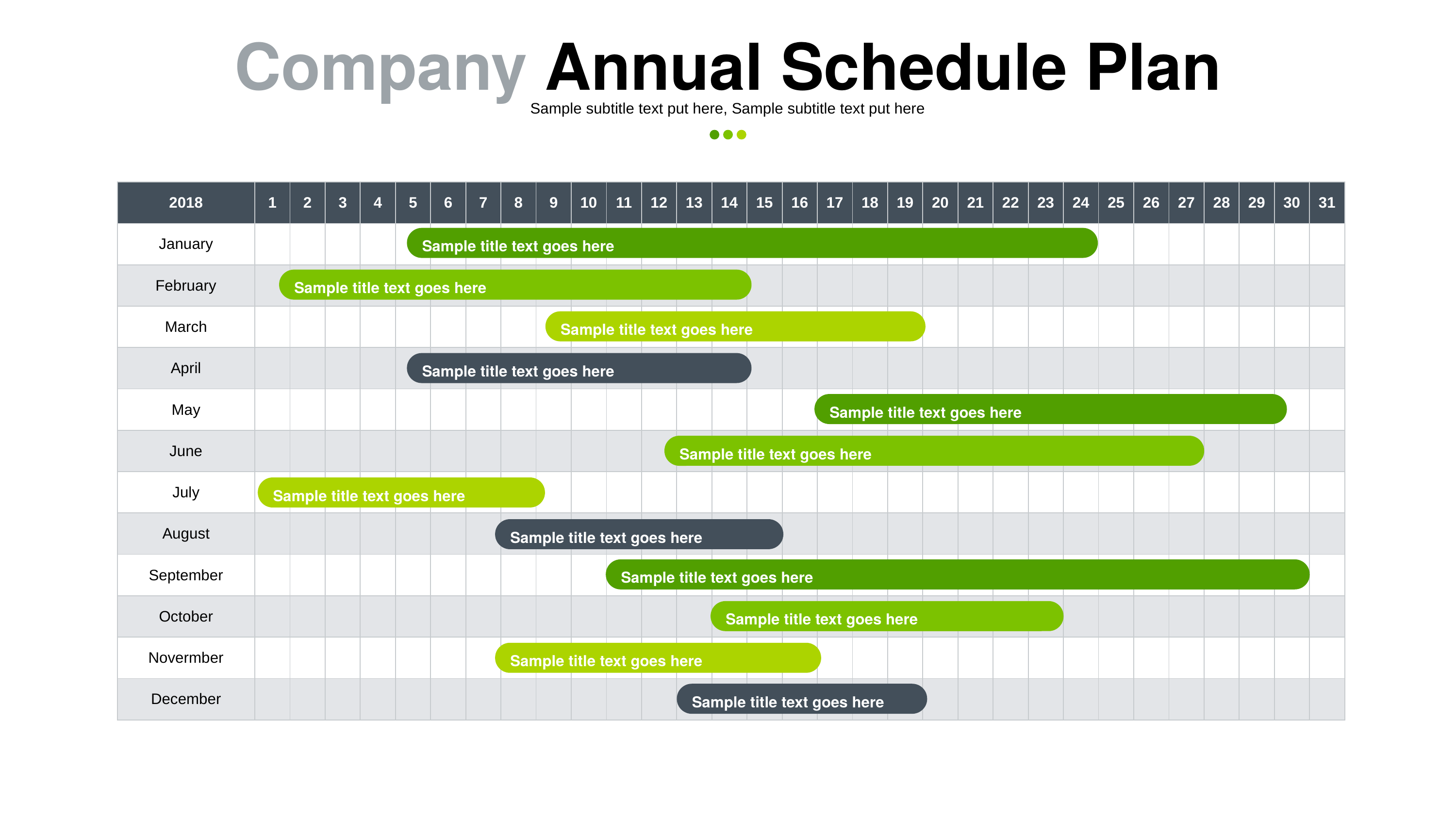

# Company Annual Schedule Plan
Sample subtitle text put here, Sample subtitle text put here
| 2018 | 1 | 2 | 3 | 4 | 5 | 6 | 7 | 8 | 9 | 10 | 11 | 12 | 13 | 14 | 15 | 16 | 17 | 18 | 19 | 20 | 21 | 22 | 23 | 24 | 25 | 26 | 27 | 28 | 29 | 30 | 31 |
| --- | --- | --- | --- | --- | --- | --- | --- | --- | --- | --- | --- | --- | --- | --- | --- | --- | --- | --- | --- | --- | --- | --- | --- | --- | --- | --- | --- | --- | --- | --- | --- |
| January |  |  |  |  |  |  |  |  |  |  |  |  |  |  |  |  |  |  |  |  |  |  |  |  |  |  |  |  |  |  |  |
| February |  |  |  |  |  |  |  |  |  |  |  |  |  |  |  |  |  |  |  |  |  |  |  |  |  |  |  |  |  |  |  |
| March |  |  |  |  |  |  |  |  |  |  |  |  |  |  |  |  |  |  |  |  |  |  |  |  |  |  |  |  |  |  |  |
| April |  |  |  |  |  |  |  |  |  |  |  |  |  |  |  |  |  |  |  |  |  |  |  |  |  |  |  |  |  |  |  |
| May |  |  |  |  |  |  |  |  |  |  |  |  |  |  |  |  |  |  |  |  |  |  |  |  |  |  |  |  |  |  |  |
| June |  |  |  |  |  |  |  |  |  |  |  |  |  |  |  |  |  |  |  |  |  |  |  |  |  |  |  |  |  |  |  |
| July |  |  |  |  |  |  |  |  |  |  |  |  |  |  |  |  |  |  |  |  |  |  |  |  |  |  |  |  |  |  |  |
| August |  |  |  |  |  |  |  |  |  |  |  |  |  |  |  |  |  |  |  |  |  |  |  |  |  |  |  |  |  |  |  |
| September |  |  |  |  |  |  |  |  |  |  |  |  |  |  |  |  |  |  |  |  |  |  |  |  |  |  |  |  |  |  |  |
| October |  |  |  |  |  |  |  |  |  |  |  |  |  |  |  |  |  |  |  |  |  |  |  |  |  |  |  |  |  |  |  |
| Novermber |  |  |  |  |  |  |  |  |  |  |  |  |  |  |  |  |  |  |  |  |  |  |  |  |  |  |  |  |  |  |  |
| December |  |  |  |  |  |  |  |  |  |  |  |  |  |  |  |  |  |  |  |  |  |  |  |  |  |  |  |  |  |  |  |

Sample title text goes here

Sample title text goes here

Sample title text goes here

Sample title text goes here

Sample title text goes here

Sample title text goes here

Sample title text goes here

Sample title text goes here

Sample title text goes here

Sample title text goes here

Sample title text goes here

Sample title text goes here